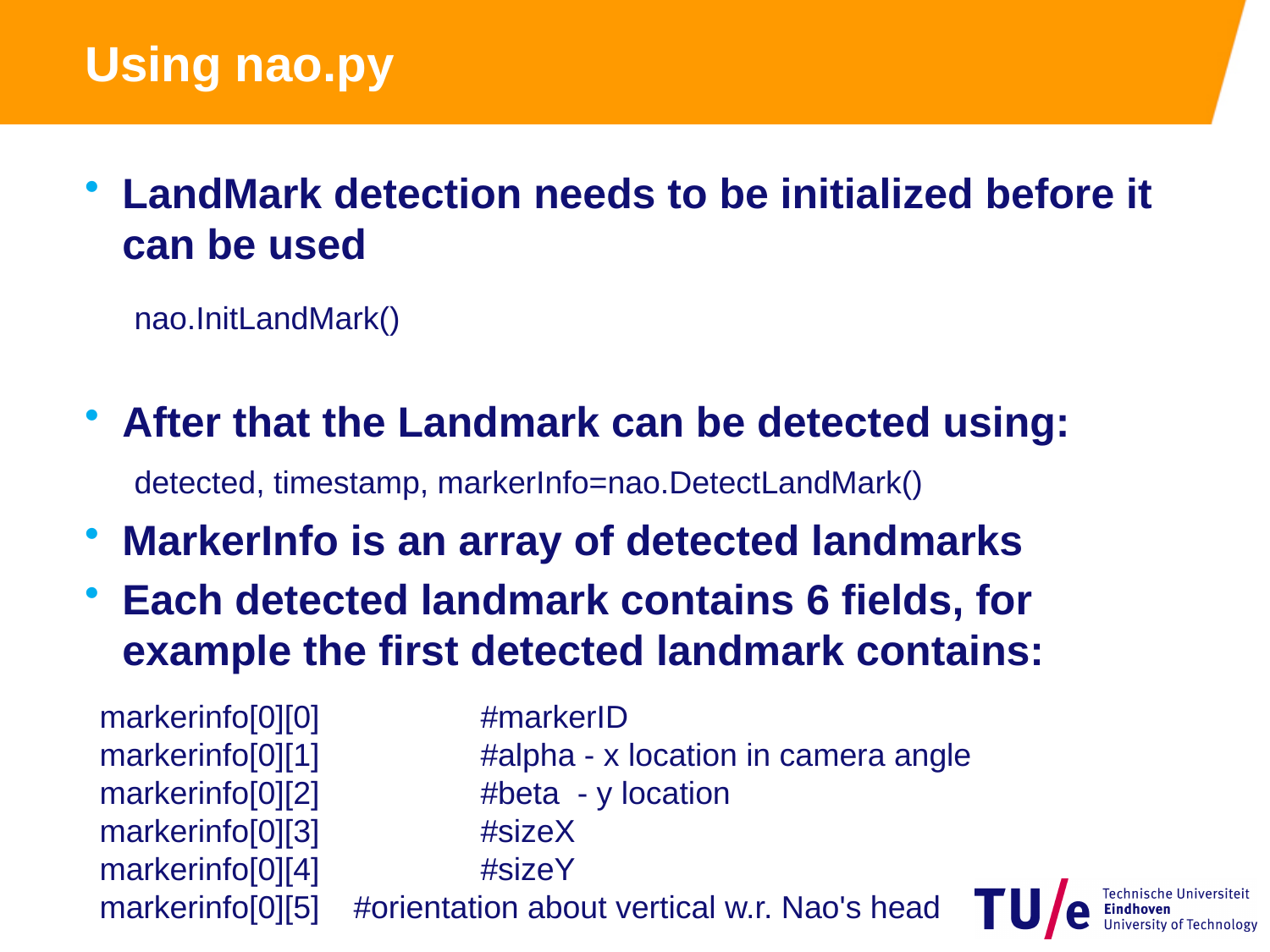

# Using nao.py
LandMark detection needs to be initialized before it can be used

After that the Landmark can be detected using:

MarkerInfo is an array of detected landmarks
Each detected landmark contains 6 fields, for example the first detected landmark contains:

nao.InitLandMark()
detected, timestamp, markerInfo=nao.DetectLandMark()
markerinfo[0][0]		#markerID
markerinfo[0][1]		#alpha - x location in camera angle
markerinfo[0][2]		#beta  - y location
markerinfo[0][3]		#sizeX
markerinfo[0][4]		#sizeY
markerinfo[0][5] 	#orientation about vertical w.r. Nao's head